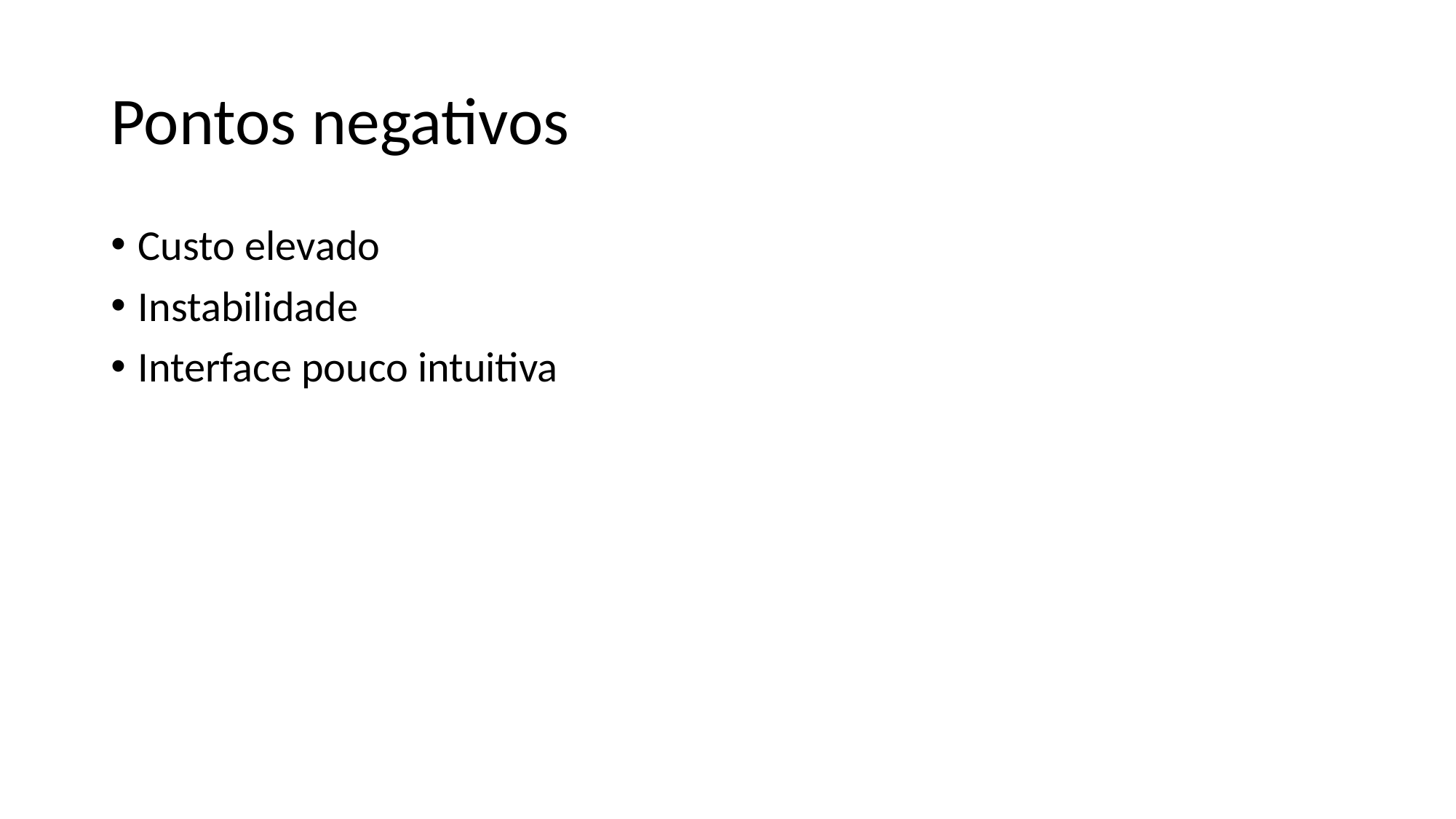

# Pontos negativos
Custo elevado
Instabilidade
Interface pouco intuitiva